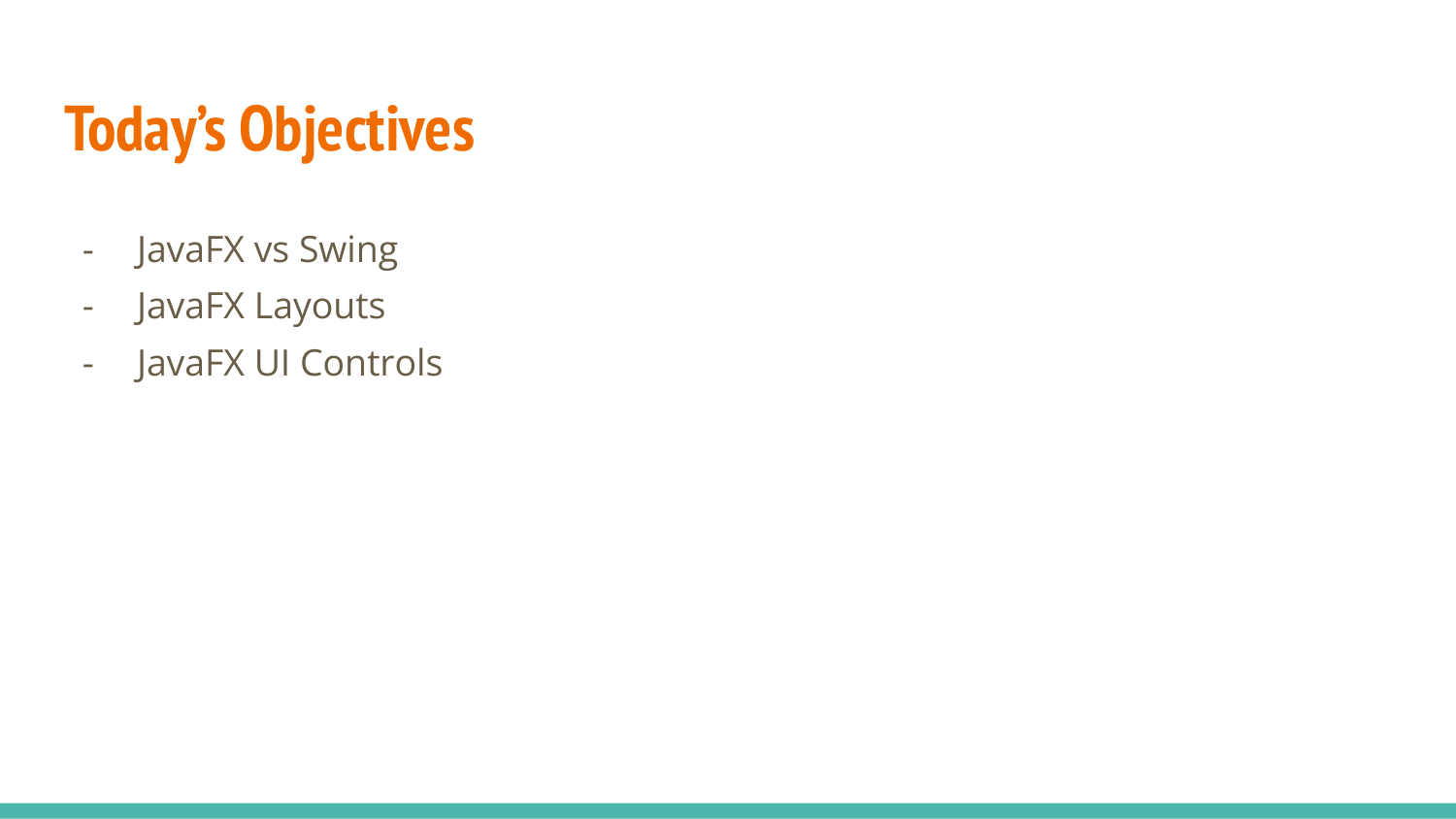

# Today’s Objectives
JavaFX vs Swing
JavaFX Layouts
JavaFX UI Controls